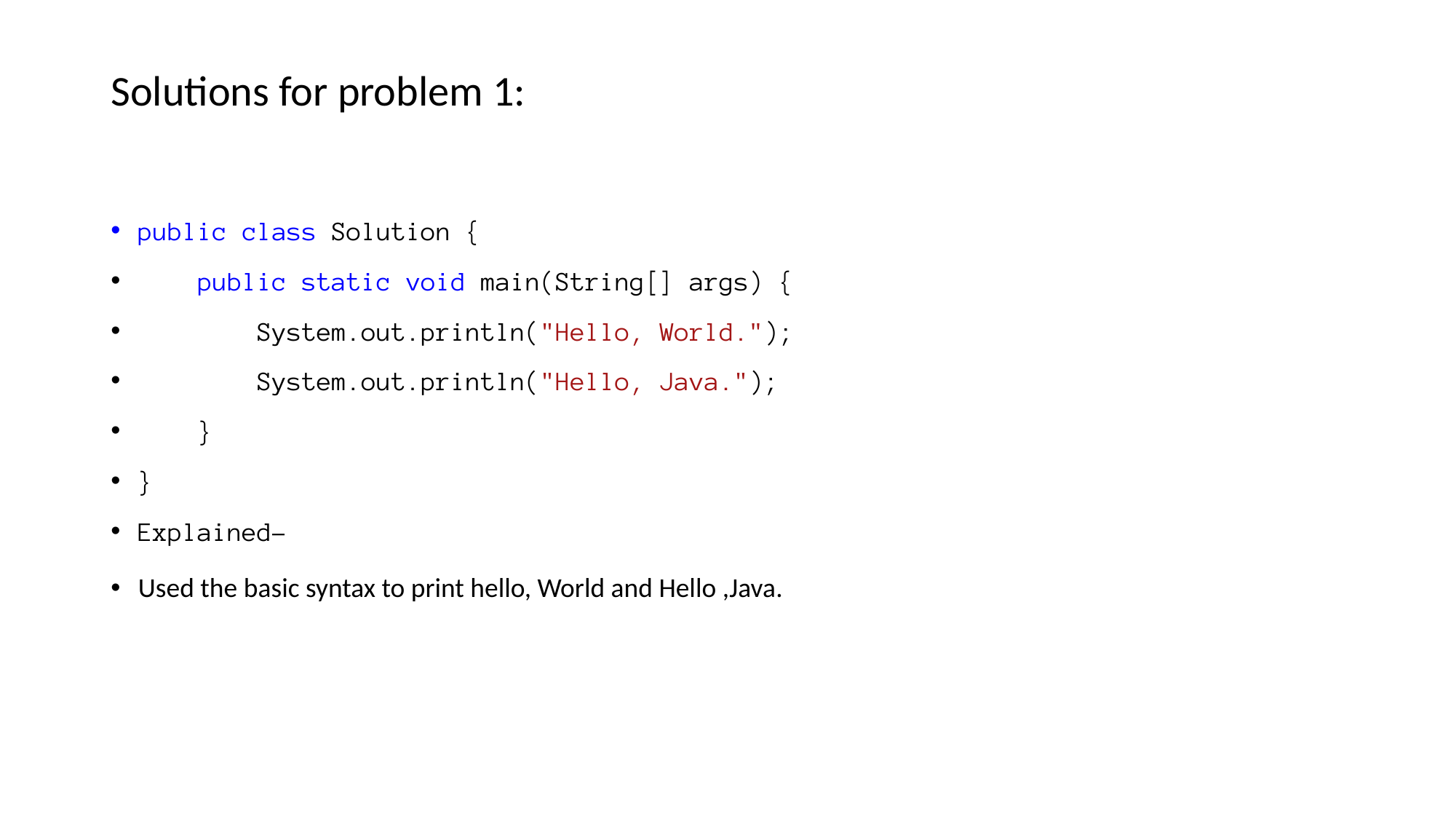

# Solutions for problem 1:
public class Solution {
    public static void main(String[] args) {
        System.out.println("Hello, World.");
        System.out.println("Hello, Java.");
    }
}
Explained-
Used the basic syntax to print hello, World and Hello ,Java.